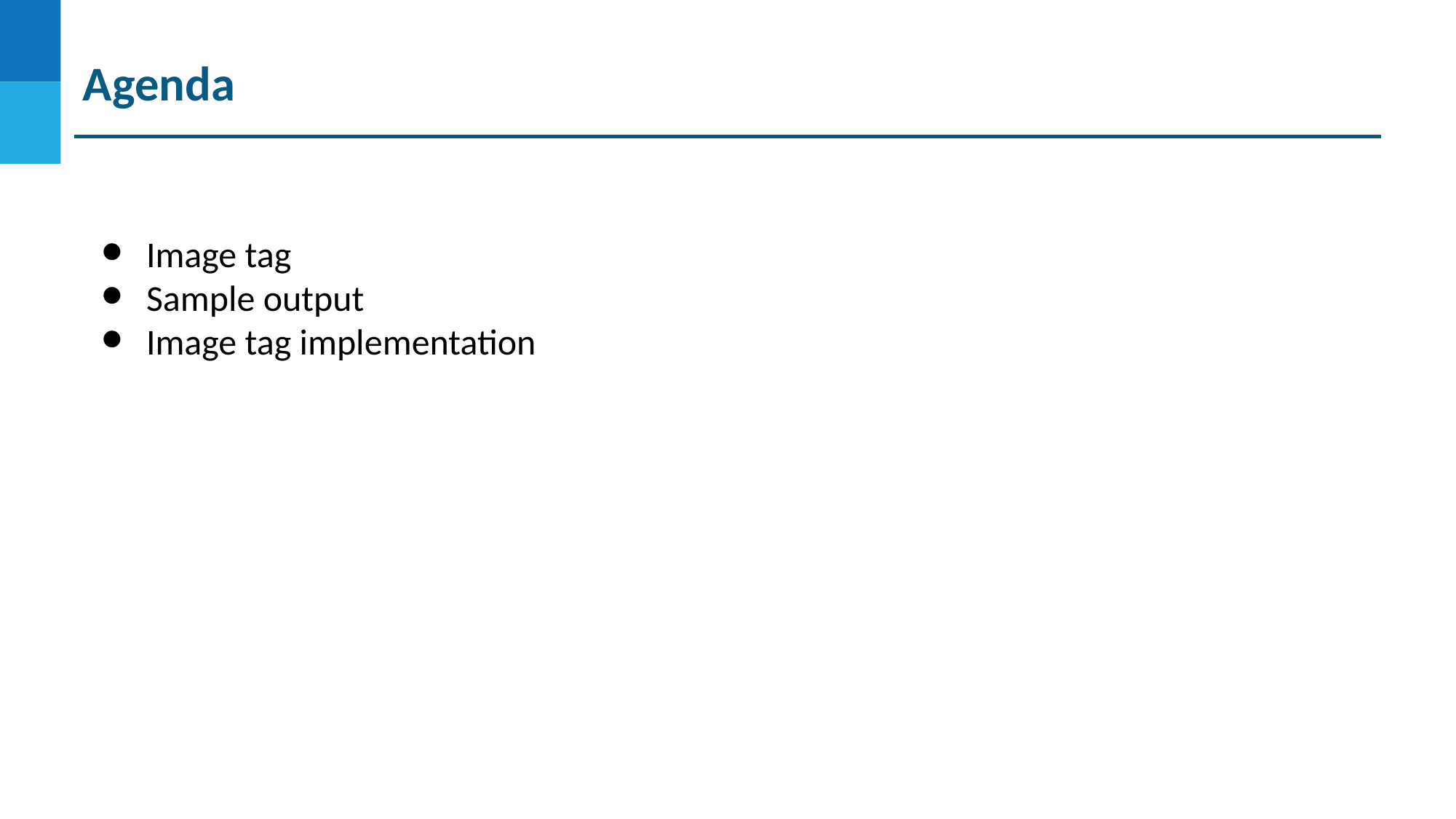

Agenda
Image tag
Sample output
Image tag implementation